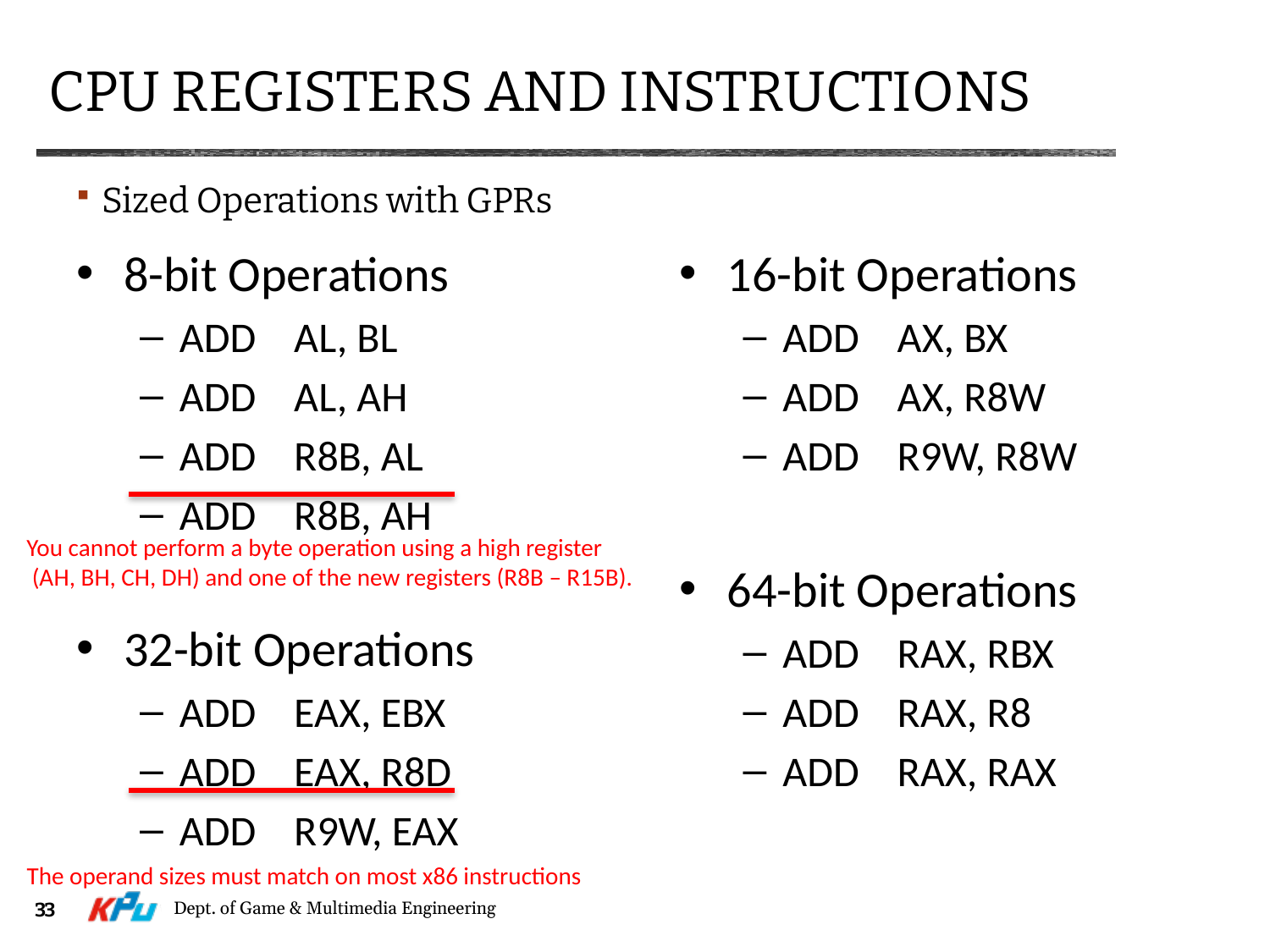

# CPU registers and instructions
Sized Operations with GPRs
8-bit Operations
ADD    AL, BL
ADD    AL, AH
ADD    R8B, AL
ADD    R8B, AH

32-bit Operations
ADD    EAX, EBX
ADD    EAX, R8D
ADD    R9W, EAX
16-bit Operations
ADD    AX, BX
ADD    AX, R8W
ADD    R9W, R8W

64-bit Operations
ADD    RAX, RBX
ADD    RAX, R8
ADD    RAX, RAX

You cannot perform a byte operation using a high register
 (AH, BH, CH, DH) and one of the new registers (R8B – R15B).
The operand sizes must match on most x86 instructions
Dept. of Game & Multimedia Engineering
33